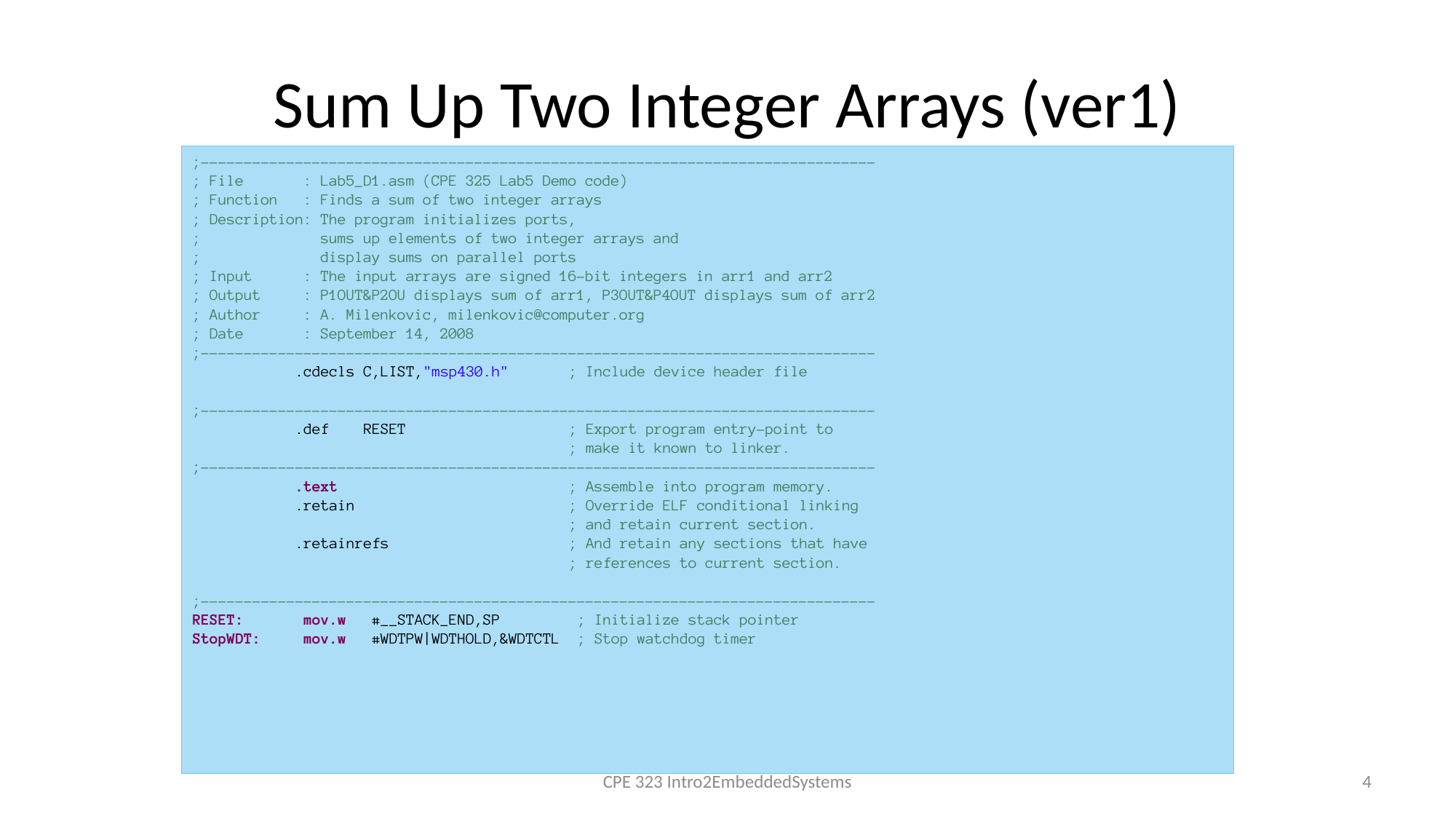

# Sum Up Two Integer Arrays (ver1)
;-------------------------------------------------------------------------------
; File       : Lab5_D1.asm (CPE 325 Lab5 Demo code)
; Function   : Finds a sum of two integer arrays
; Description: The program initializes ports,
;              sums up elements of two integer arrays and
;              display sums on parallel ports
; Input      : The input arrays are signed 16-bit integers in arr1 and arr2
; Output     : P1OUT&P2OU displays sum of arr1, P3OUT&P4OUT displays sum of arr2
; Author     : A. Milenkovic, milenkovic@computer.org
; Date       : September 14, 2008
;-------------------------------------------------------------------------------
            .cdecls C,LIST,"msp430.h"       ; Include device header file

;-------------------------------------------------------------------------------
            .def    RESET                   ; Export program entry-point to
                                            ; make it known to linker.
;-------------------------------------------------------------------------------
            .text                           ; Assemble into program memory.
            .retain                         ; Override ELF conditional linking
                                            ; and retain current section.
            .retainrefs                     ; And retain any sections that have
                                            ; references to current section.

;-------------------------------------------------------------------------------
RESET:       mov.w   #__STACK_END,SP         ; Initialize stack pointer
StopWDT:     mov.w   #WDTPW|WDTHOLD,&WDTCTL  ; Stop watchdog timer

CPE 323 Intro2EmbeddedSystems
4